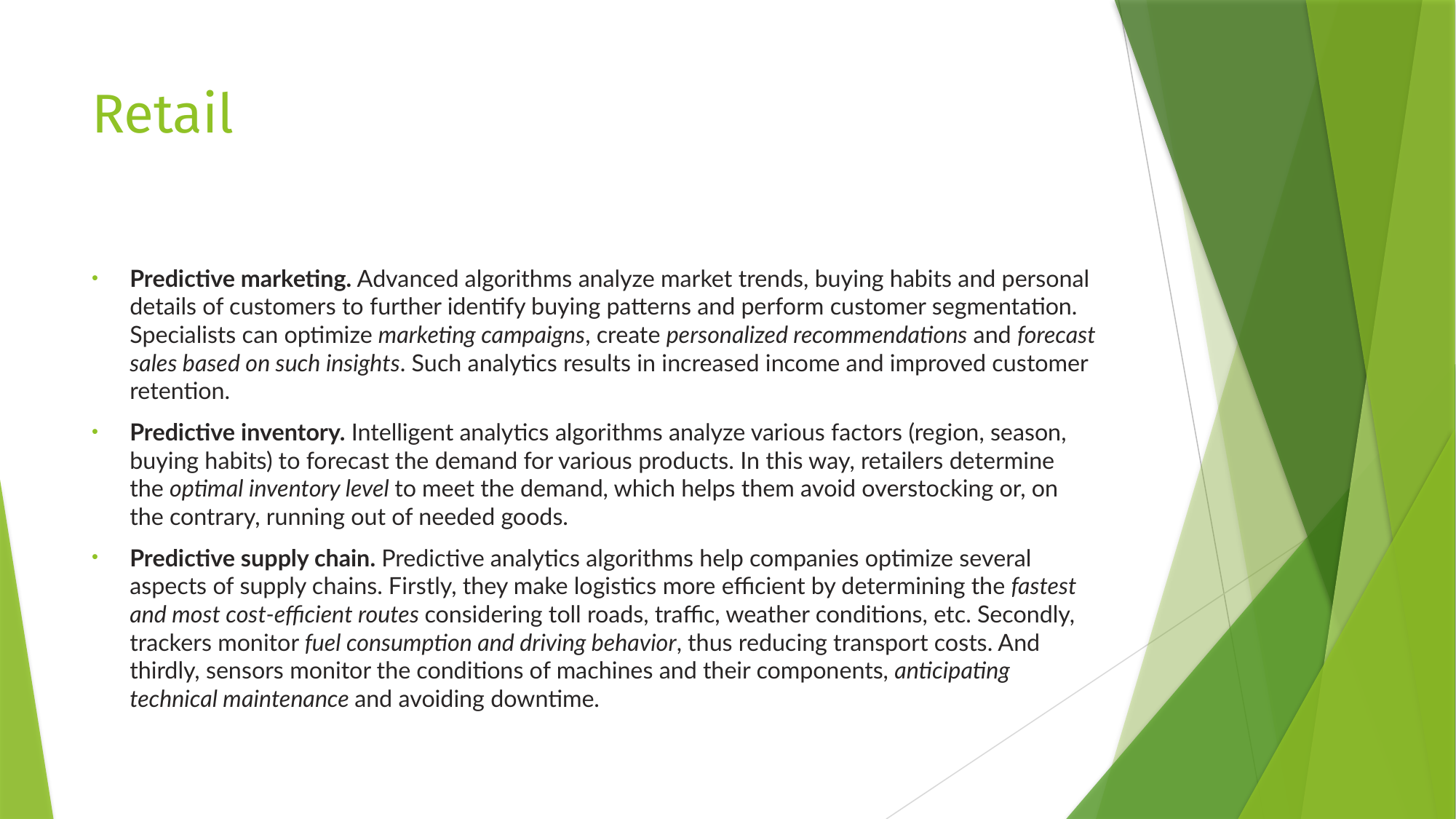

# Retail
Predictive marketing. Advanced algorithms analyze market trends, buying habits and personal details of customers to further identify buying patterns and perform customer segmentation. Specialists can optimize marketing campaigns, create personalized recommendations and forecast sales based on such insights. Such analytics results in increased income and improved customer retention.
Predictive inventory. Intelligent analytics algorithms analyze various factors (region, season, buying habits) to forecast the demand for various products. In this way, retailers determine the optimal inventory level to meet the demand, which helps them avoid overstocking or, on the contrary, running out of needed goods.
Predictive supply chain. Predictive analytics algorithms help companies optimize several aspects of supply chains. Firstly, they make logistics more efficient by determining the fastest and most cost-efficient routes considering toll roads, traffic, weather conditions, etc. Secondly, trackers monitor fuel consumption and driving behavior, thus reducing transport costs. And thirdly, sensors monitor the conditions of machines and their components, anticipating technical maintenance and avoiding downtime.